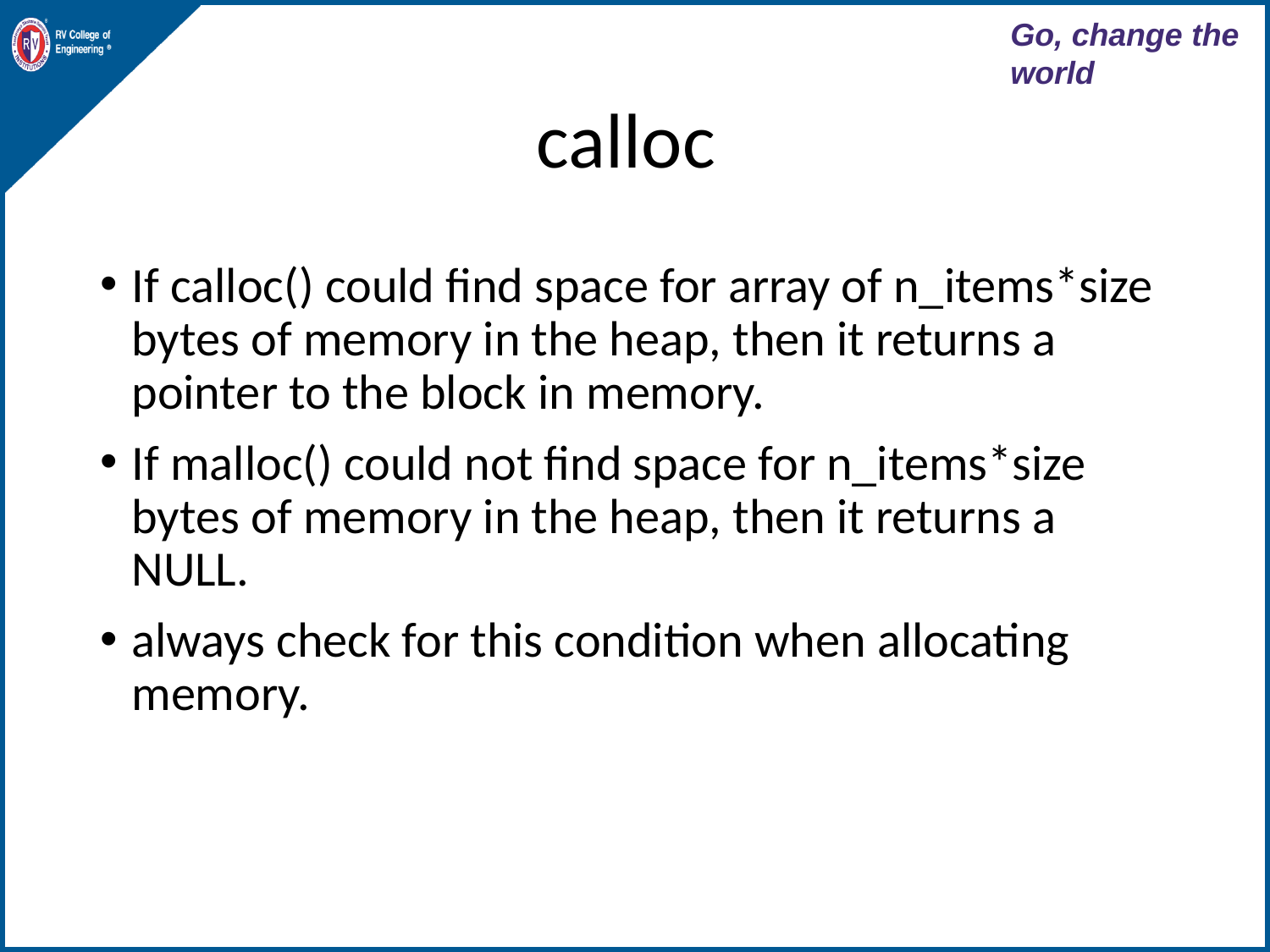

# calloc
If calloc() could find space for array of n_items*size bytes of memory in the heap, then it returns a pointer to the block in memory.
If malloc() could not find space for n_items*size bytes of memory in the heap, then it returns a NULL.
always check for this condition when allocating memory.